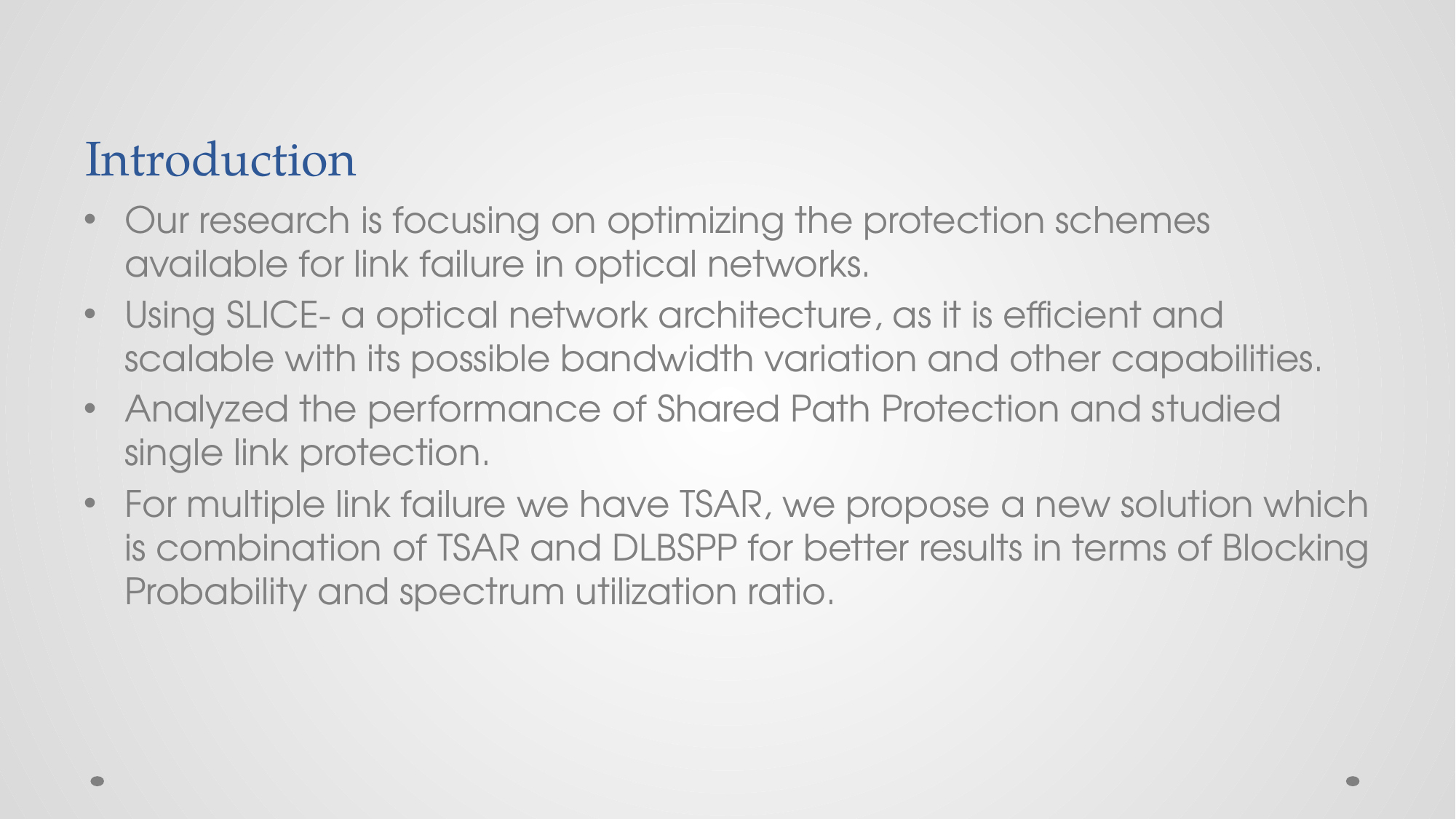

# Introduction
Our research is focusing on optimizing the protection schemes available for link failure in optical networks.
Using SLICE- a optical network architecture, as it is efficient and scalable with its possible bandwidth variation and other capabilities.
Analyzed the performance of Shared Path Protection and studied single link protection.
For multiple link failure we have TSAR, we propose a new solution which is combination of TSAR and DLBSPP for better results in terms of Blocking Probability and spectrum utilization ratio.